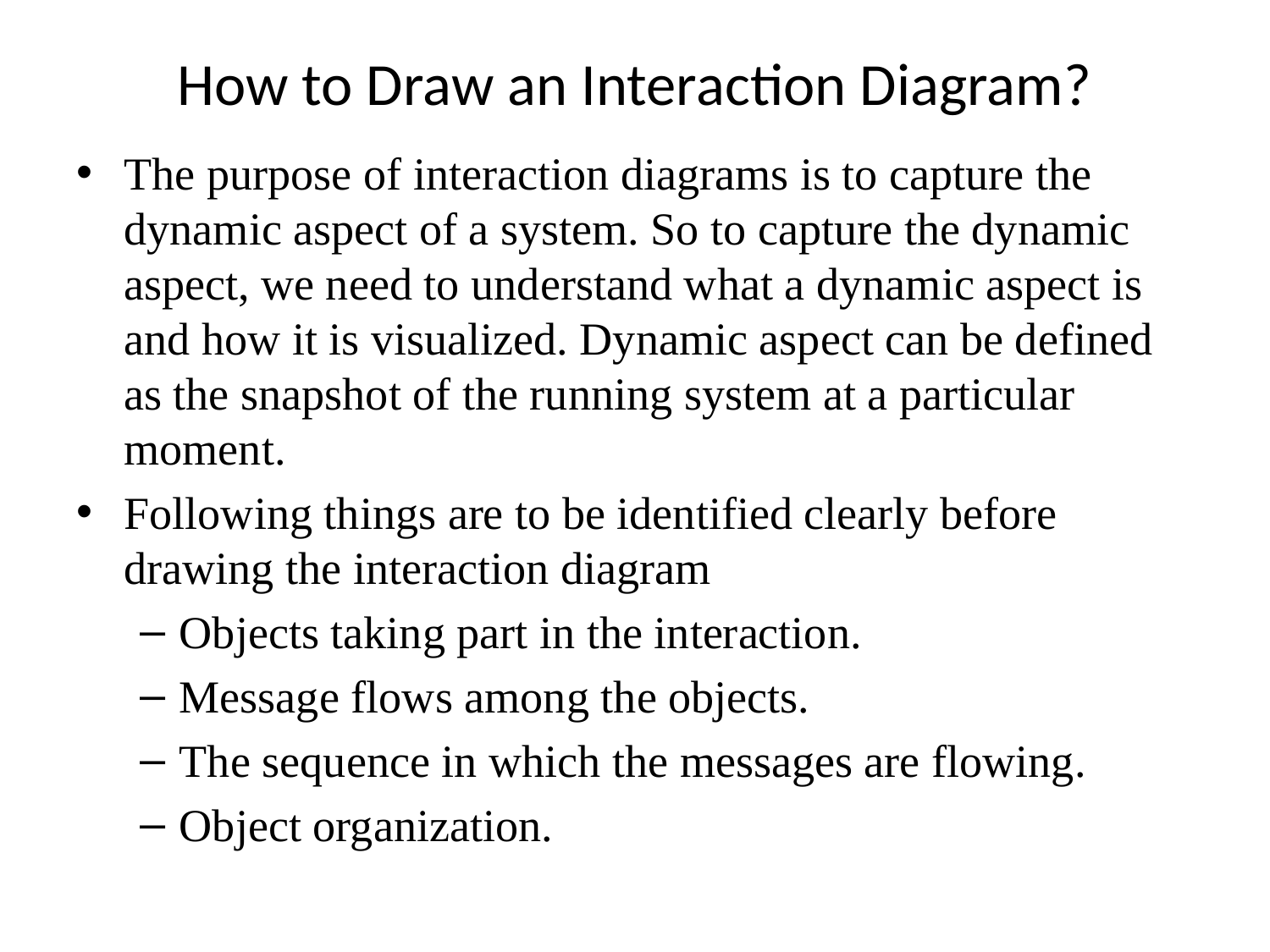

# How to Draw an Interaction Diagram?
The purpose of interaction diagrams is to capture the dynamic aspect of a system. So to capture the dynamic aspect, we need to understand what a dynamic aspect is and how it is visualized. Dynamic aspect can be defined as the snapshot of the running system at a particular moment.
Following things are to be identified clearly before drawing the interaction diagram
Objects taking part in the interaction.
Message flows among the objects.
The sequence in which the messages are flowing.
Object organization.